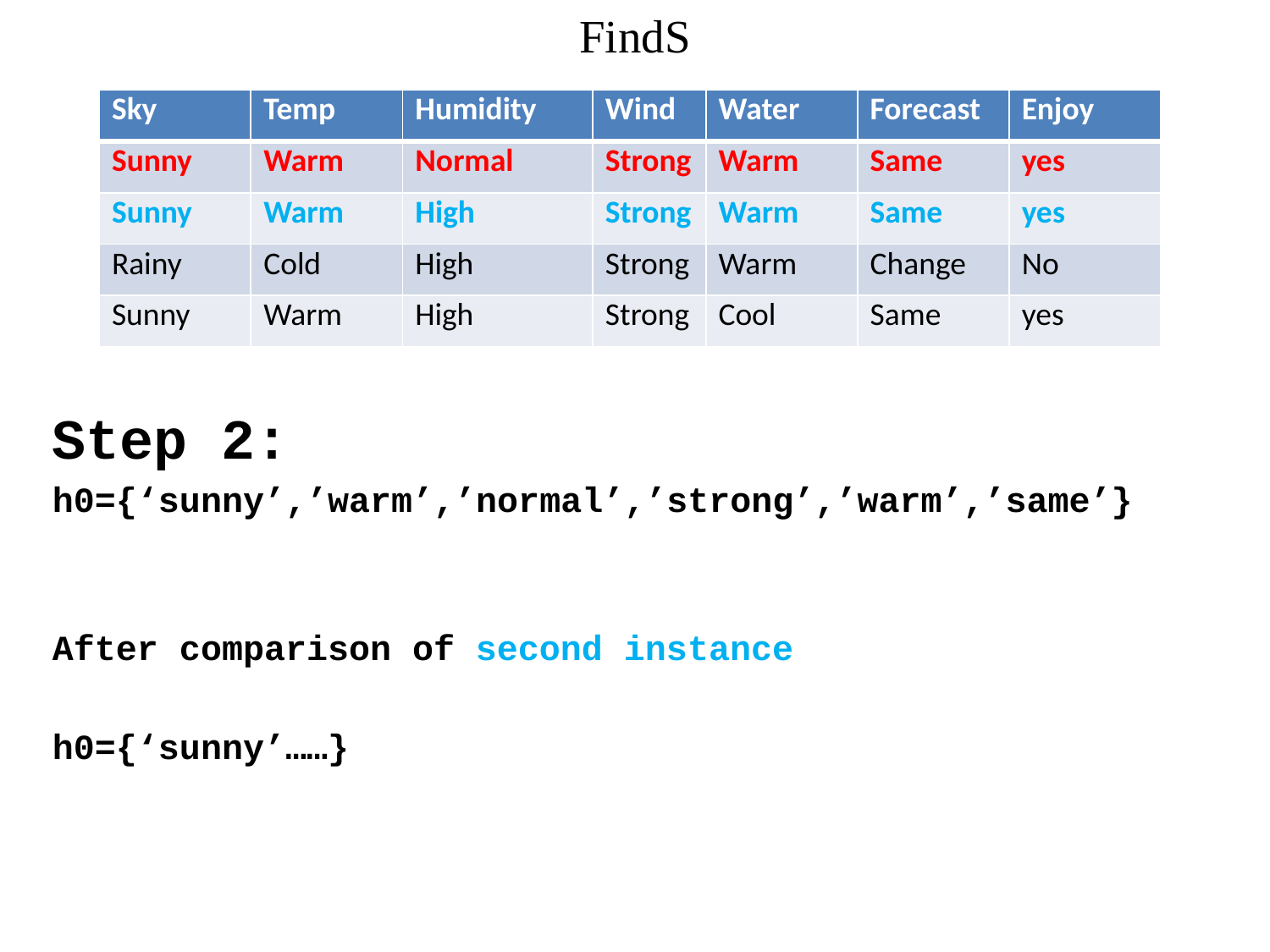

# FindS
| Sky | Temp | Humidity | Wind | Water | Forecast | Enjoy |
| --- | --- | --- | --- | --- | --- | --- |
| Sunny | Warm | Normal | Strong | Warm | Same | yes |
| Sunny | Warm | High | Strong | Warm | Same | yes |
| Rainy | Cold | High | Strong | Warm | Change | No |
| Sunny | Warm | High | Strong | Cool | Same | yes |

Step 2:
h0={‘sunny’,’warm’,’normal’,’strong’,’warm’,’same’}

After comparison of second instance

h0={‘sunny’……}